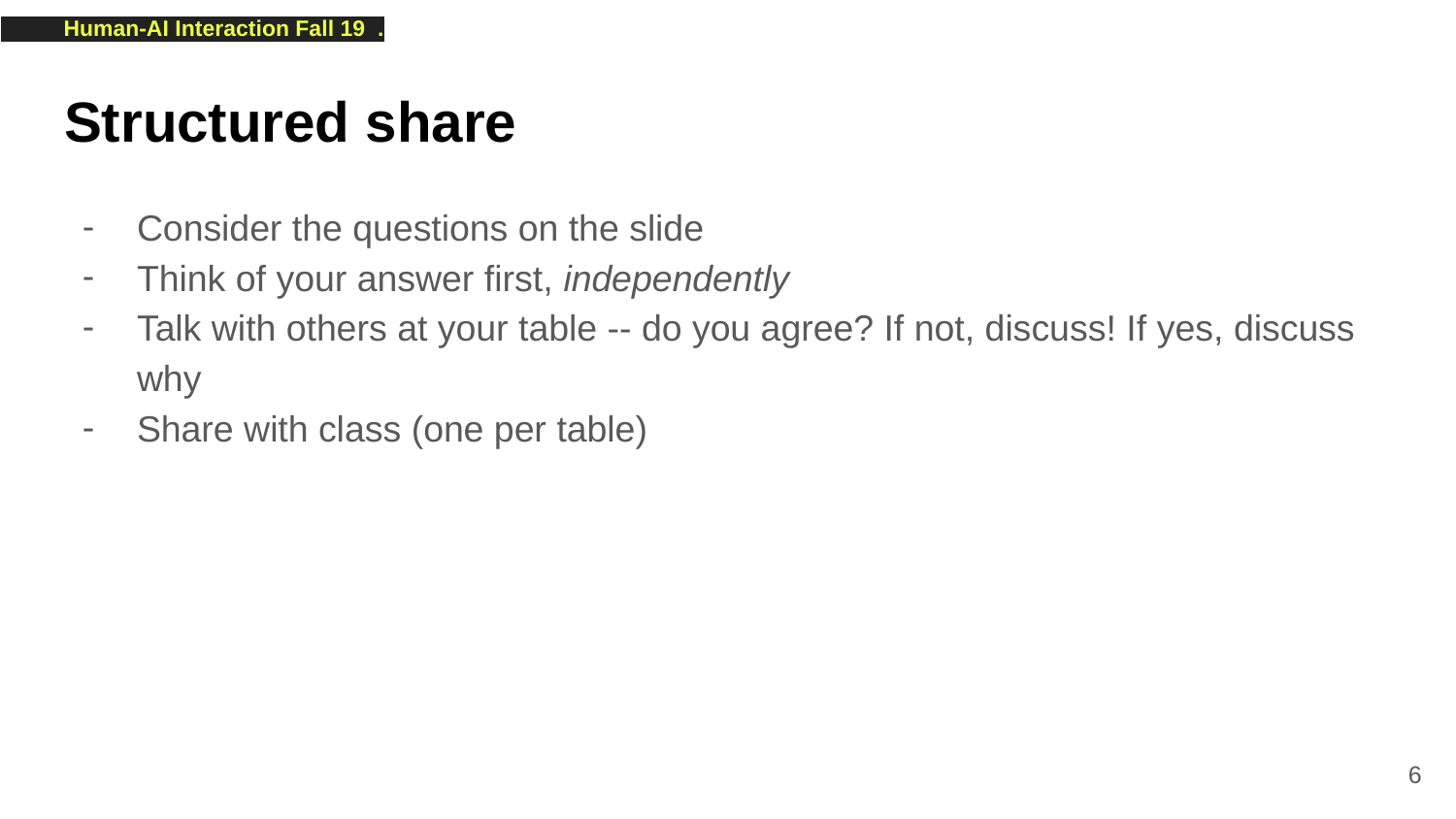

# Structured share
Consider the questions on the slide
Think of your answer first, independently
Talk with others at your table -- do you agree? If not, discuss! If yes, discuss why
Share with class (one per table)
6